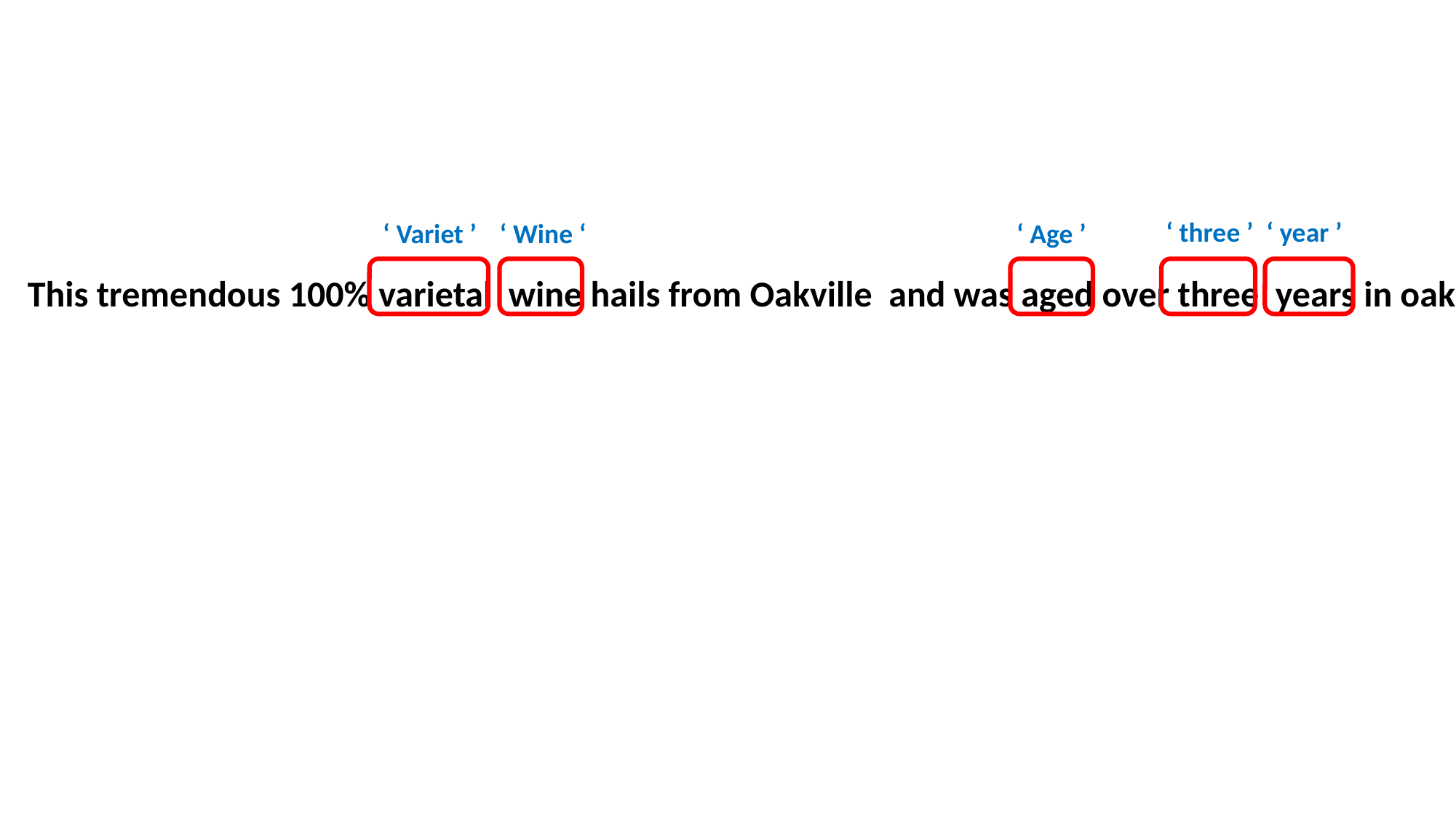

‘ three ’
‘ year ’
‘ Variet ’
‘ Wine ‘
‘ Age ’
This tremendous 100% varietal  wine hails from Oakville  and was aged over three  years in oak.